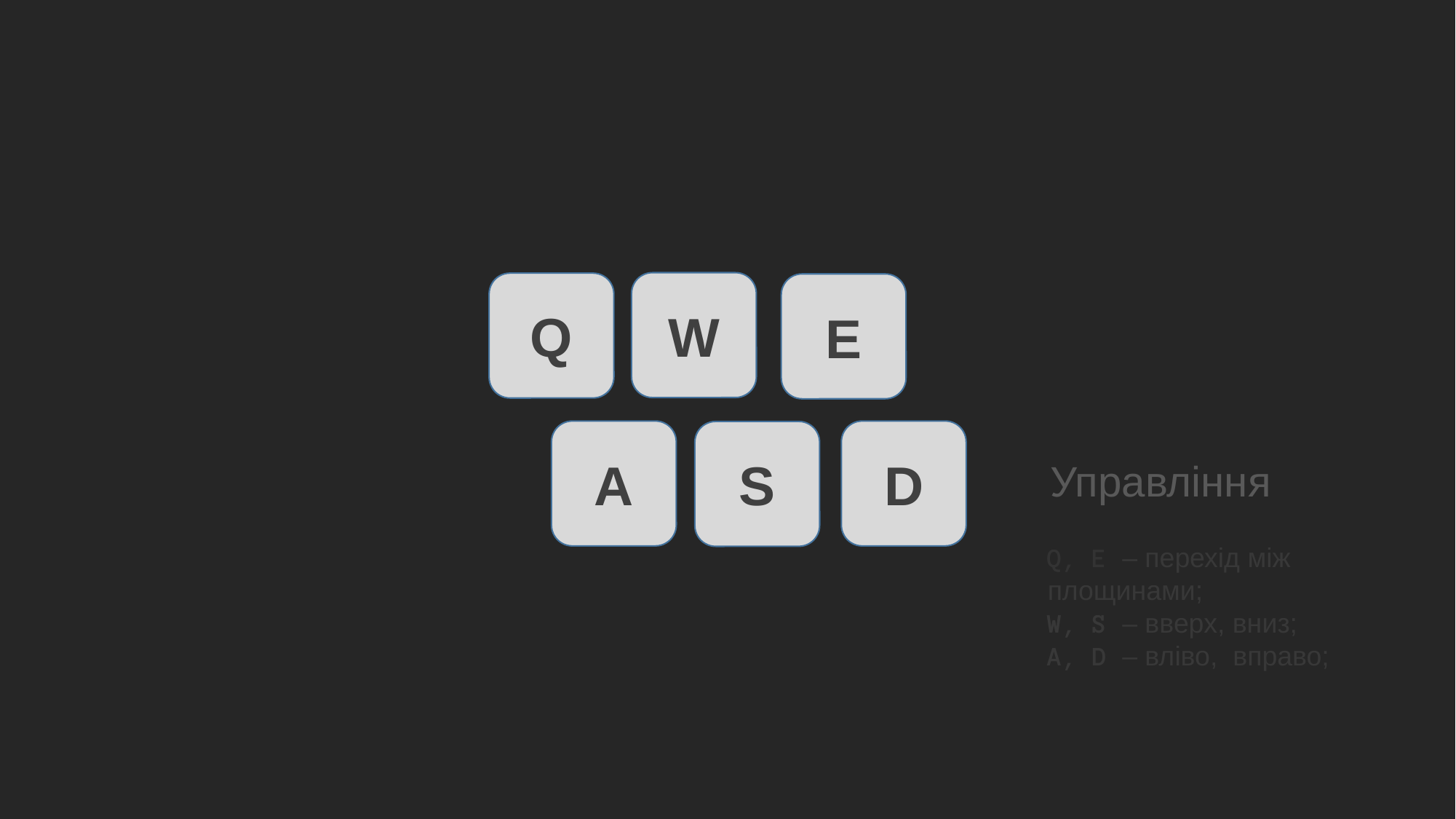

W
Q
E
A
D
S
Управління
Q, E – перехід між площинами;
W, S – вверх, вниз;
A, D – вліво,  вправо;